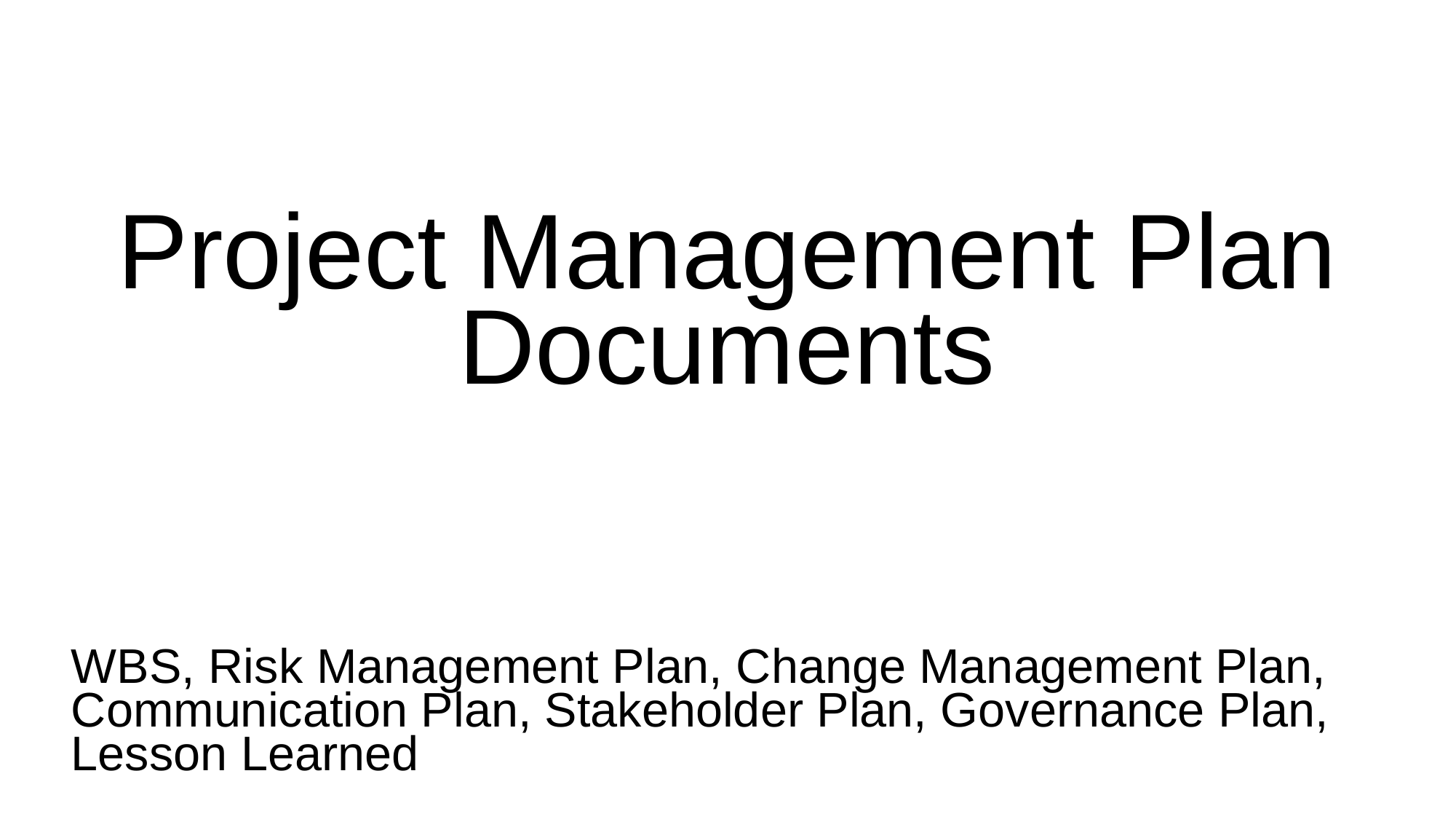

# Project Management Plan Documents
WBS, Risk Management Plan, Change Management Plan, Communication Plan, Stakeholder Plan, Governance Plan, Lesson Learned